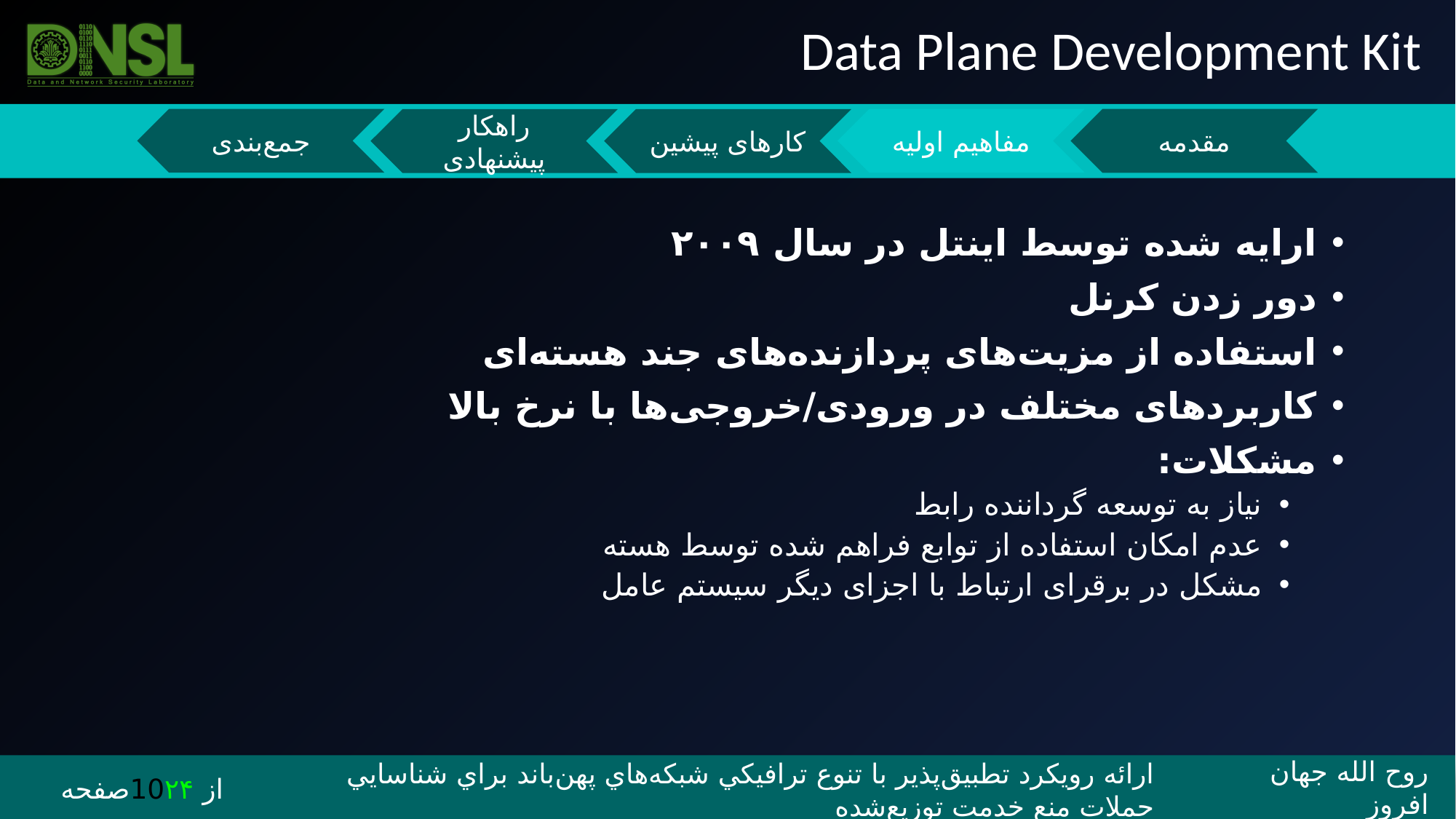

Data Plane Development Kit
ارایه شده توسط اینتل در سال ۲۰۰۹
دور زدن کرنل
استفاده از مزیت‌های پردازنده‌های جند هسته‌ای
کاربردهای مختلف در ورودی/خروجی‌ها با نرخ بالا
مشکلات:
نیاز به توسعه گرداننده رابط
عدم امکان استفاده از توابع فراهم شده توسط هسته
مشکل در برقرای ارتباط با اجزای دیگر سیستم عامل